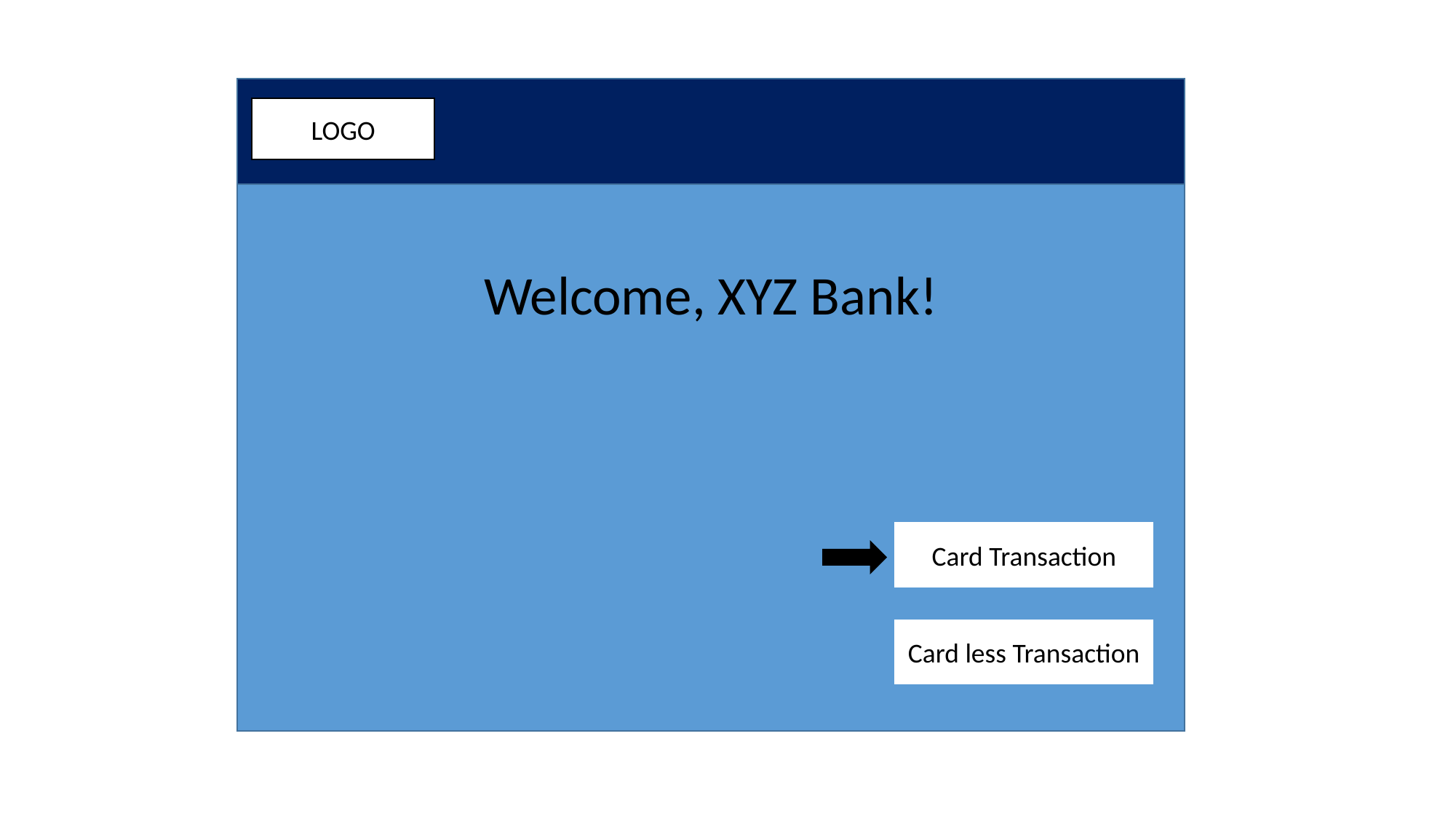

LOGO
Welcome, XYZ Bank!
Card Transaction

Card less Transaction